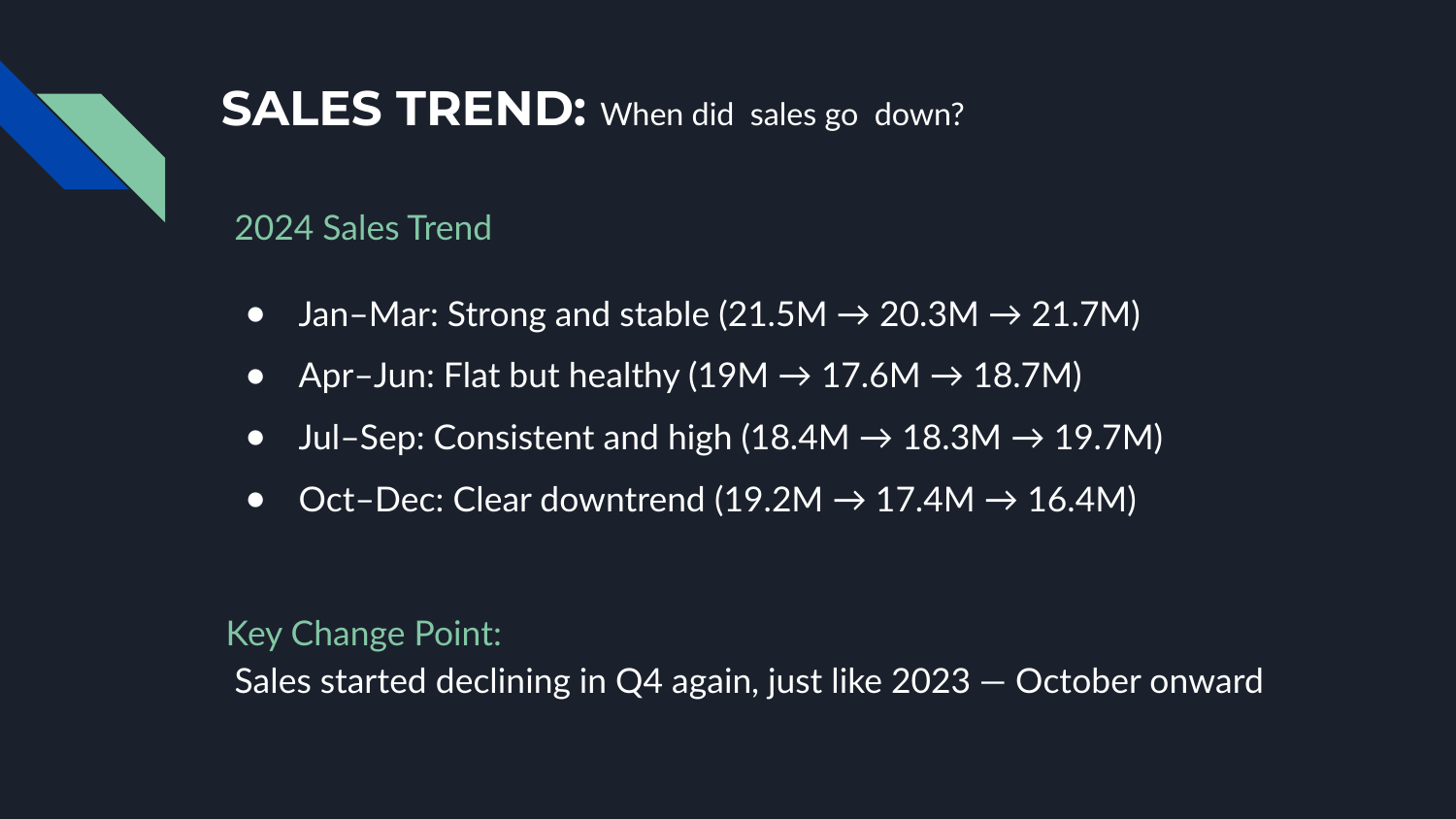

# SALES TREND: When did  sales go  down?

 2024 Sales Trend
Jan–Mar: Strong and stable (21.5M → 20.3M → 21.7M)
Apr–Jun: Flat but healthy (19M → 17.6M → 18.7M)
Jul–Sep: Consistent and high (18.4M → 18.3M → 19.7M)
Oct–Dec: Clear downtrend (19.2M → 17.4M → 16.4M)
Key Change Point:
 Sales started declining in Q4 again, just like 2023 — October onward